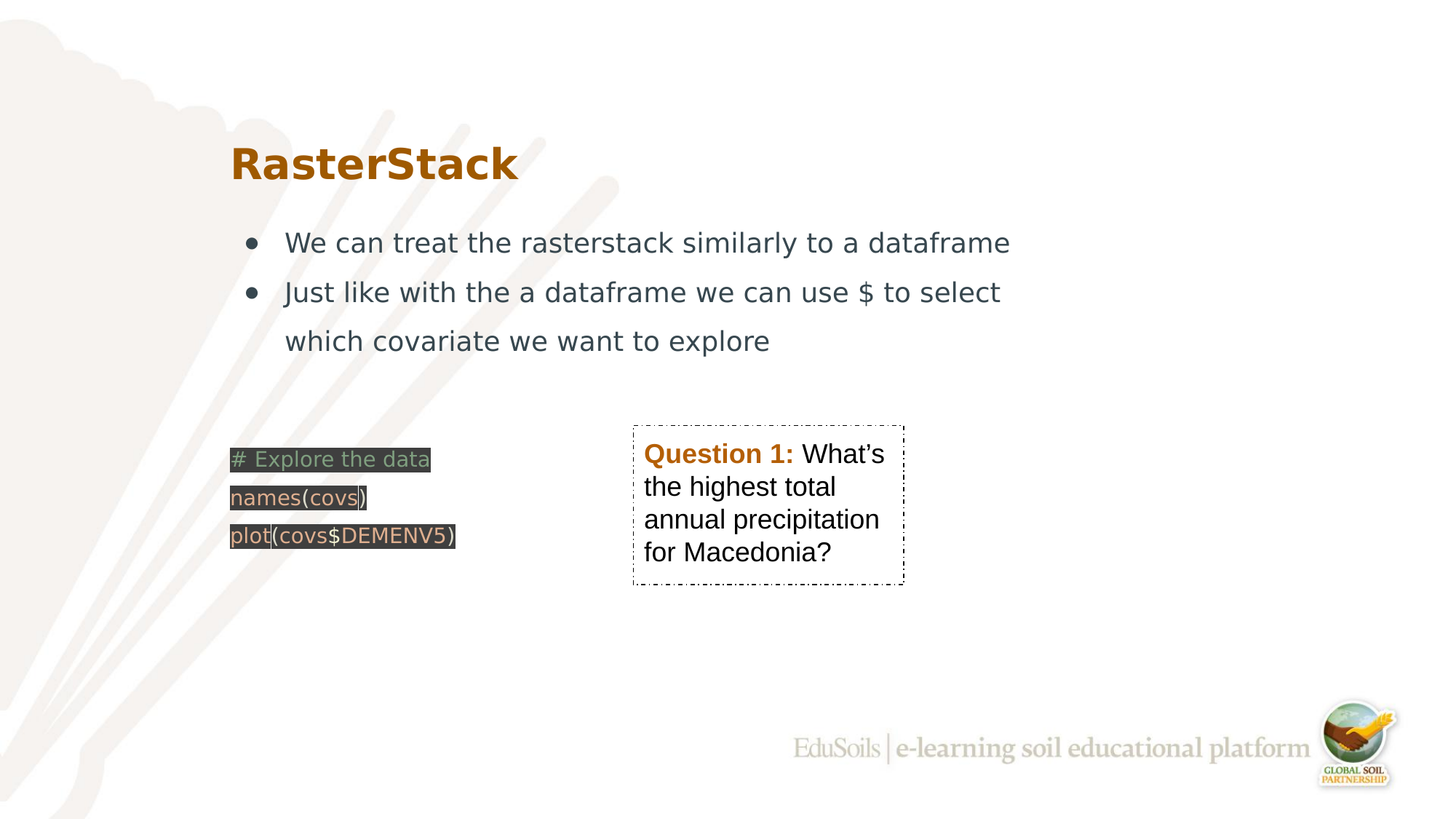

# RasterStack
We can treat the rasterstack similarly to a dataframe
Just like with the a dataframe we can use $ to select which covariate we want to explore

# Explore the data
names(covs)
plot(covs$DEMENV5)

Question 1: What’s the highest total annual precipitation for Macedonia?